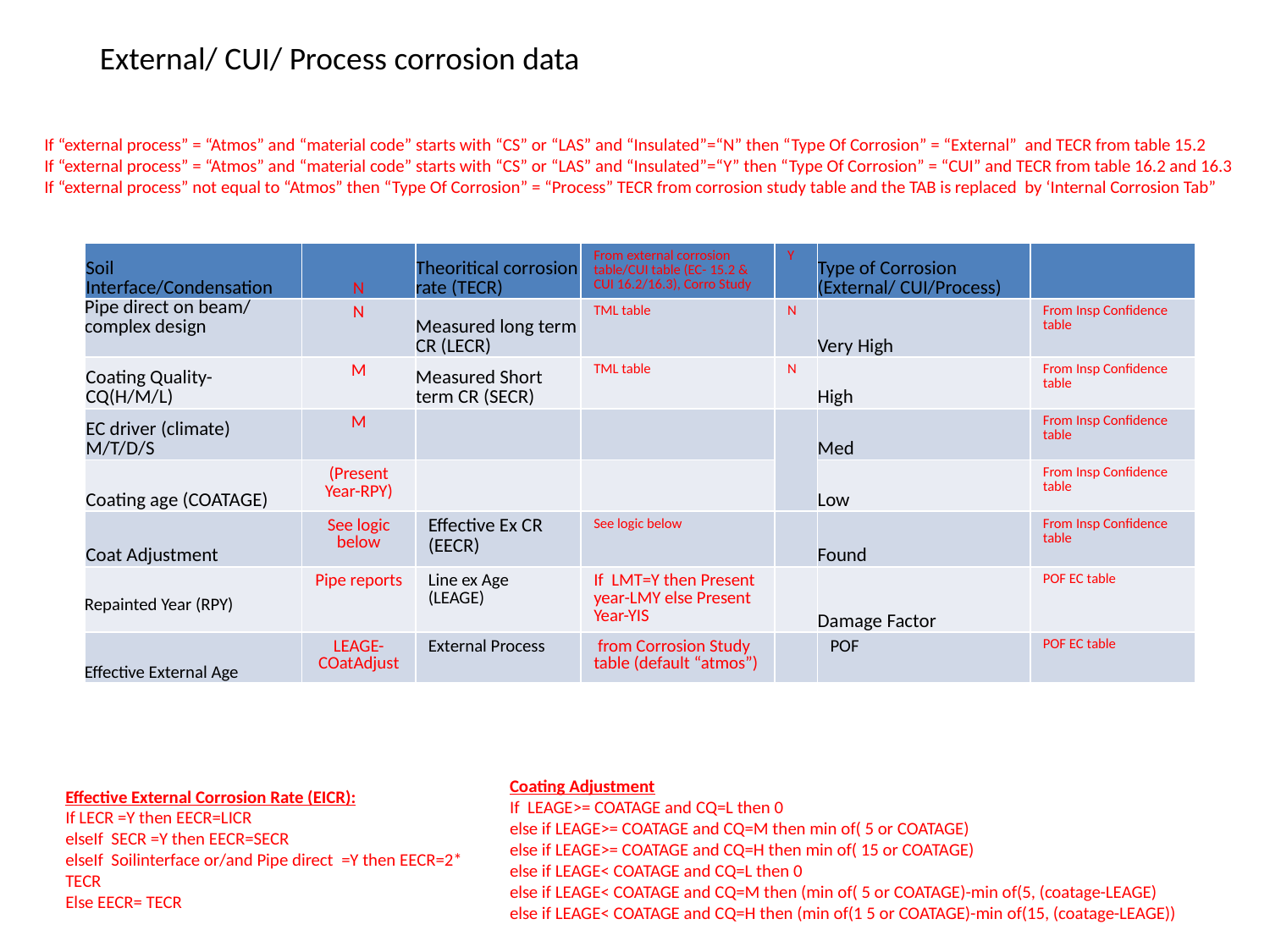

External/ CUI/ Process corrosion data
If “external process” = “Atmos” and “material code” starts with “CS” or “LAS” and “Insulated”=“N” then “Type Of Corrosion” = “External”  and TECR from table 15.2
If “external process” = “Atmos” and “material code” starts with “CS” or “LAS” and “Insulated”=“Y” then “Type Of Corrosion” = “CUI” and TECR from table 16.2 and 16.3
If “external process” not equal to “Atmos” then “Type Of Corrosion” = “Process” TECR from corrosion study table and the TAB is replaced  by ‘Internal Corrosion Tab”
| Soil Interface/Condensation | N | Theoritical corrosion rate (TECR) | From external corrosion table/CUI table (EC- 15.2 & CUI 16.2/16.3), Corro Study | Y | Type of Corrosion (External/ CUI/Process) |  |
| --- | --- | --- | --- | --- | --- | --- |
| Pipe direct on beam/ complex design | N | Measured long term CR (LECR) | TML table | N | Very High | From Insp Confidence table |
| Coating Quality- CQ(H/M/L) | M | Measured Short term CR (SECR) | TML table | N | High | From Insp Confidence table |
| EC driver (climate) M/T/D/S | M |  |  |  | Med | From Insp Confidence table |
| Coating age (COATAGE) | (Present Year-RPY) |  |  |  | Low | From Insp Confidence table |
| Coat Adjustment | See logic below | Effective Ex CR (EECR) | See logic below |  | Found | From Insp Confidence table |
| Repainted Year (RPY) | Pipe reports | Line ex Age (LEAGE) | If LMT=Y then Present year-LMY else Present Year-YIS |  | Damage Factor | POF EC table |
| Effective External Age | LEAGE-COatAdjust | External Process | from Corrosion Study table (default “atmos”) |  | POF | POF EC table |
Coating Adjustment
If  LEAGE>= COATAGE and CQ=L then 0
else if LEAGE>= COATAGE and CQ=M then min of( 5 or COATAGE)
else if LEAGE>= COATAGE and CQ=H then min of( 15 or COATAGE)
else if LEAGE< COATAGE and CQ=L then 0
else if LEAGE< COATAGE and CQ=M then (min of( 5 or COATAGE)-min of(5, (coatage-LEAGE)
else if LEAGE< COATAGE and CQ=H then (min of(1 5 or COATAGE)-min of(15, (coatage-LEAGE))
Effective External Corrosion Rate (EICR):
If LECR =Y then EECR=LICR
elseIf  SECR =Y then EECR=SECR
elseIf  Soilinterface or/and Pipe direct  =Y then EECR=2* TECR
Else EECR= TECR